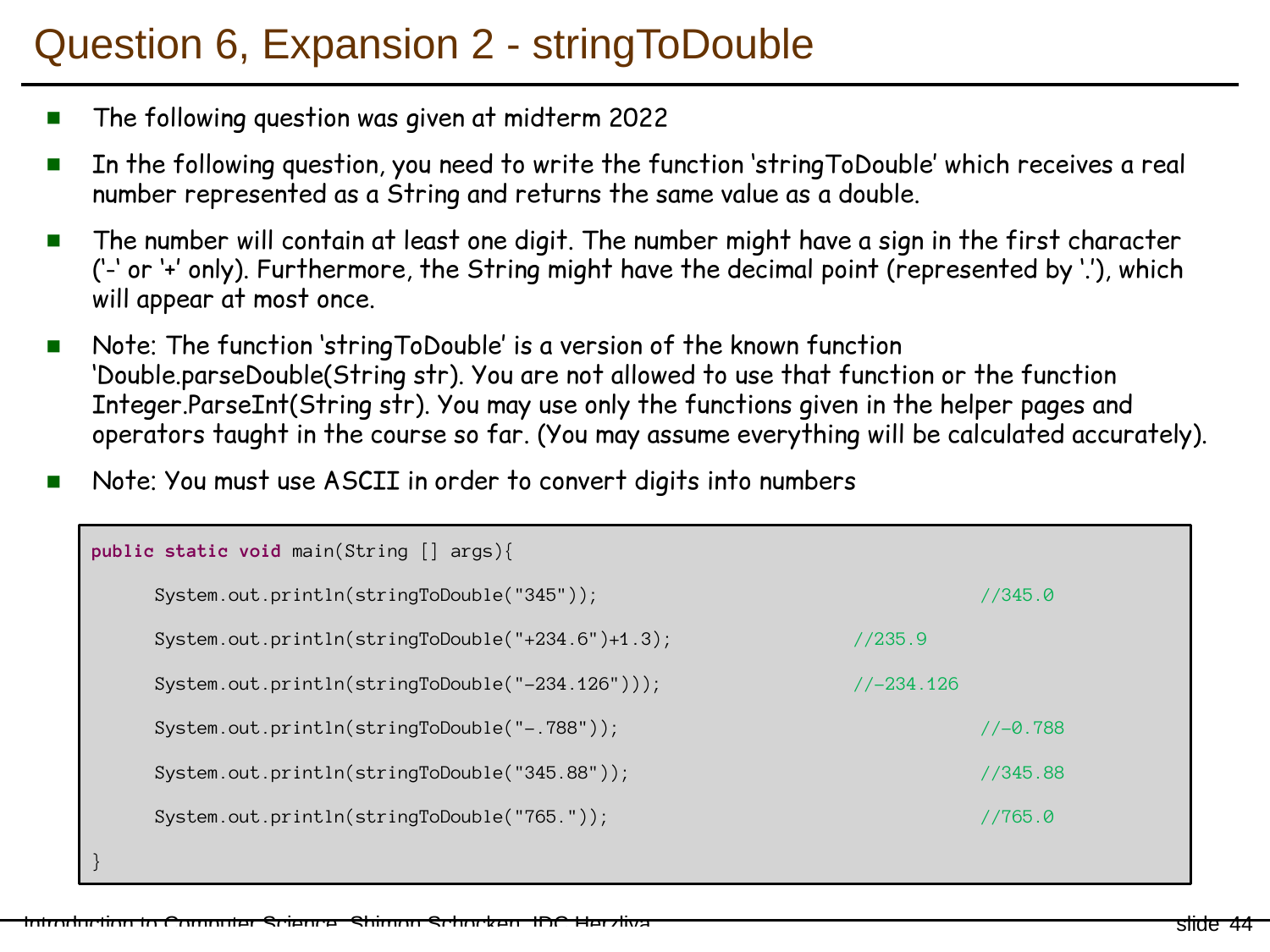

Question 6, Expansion 2 - stringToDouble
The following question was given at midterm 2022
In the following question, you need to write the function ‘stringToDouble’ which receives a real number represented as a String and returns the same value as a double.
The number will contain at least one digit. The number might have a sign in the first character  (‘-‘ or ‘+’ only). Furthermore, the String might have the decimal point (represented by ‘.’), which will appear at most once.
Note: The function ‘stringToDouble’ is a version of the known function ‘Double.parseDouble(String str). You are not allowed to use that function or the function Integer.ParseInt(String str). You may use only the functions given in the helper pages and operators taught in the course so far. (You may assume everything will be calculated accurately).
Note: You must use ASCII in order to convert digits into numbers

public static void main(String [] args){
System.out.println(stringToDouble("345"));			//345.0
System.out.println(stringToDouble("+234.6")+1.3);     	//235.9
System.out.println(stringToDouble("-234.126")));		//-234.126
System.out.println(stringToDouble("-.788"));			//-0.788
      System.out.println(stringToDouble("345.88"));			//345.88
      System.out.println(stringToDouble("765."));			//765.0
}